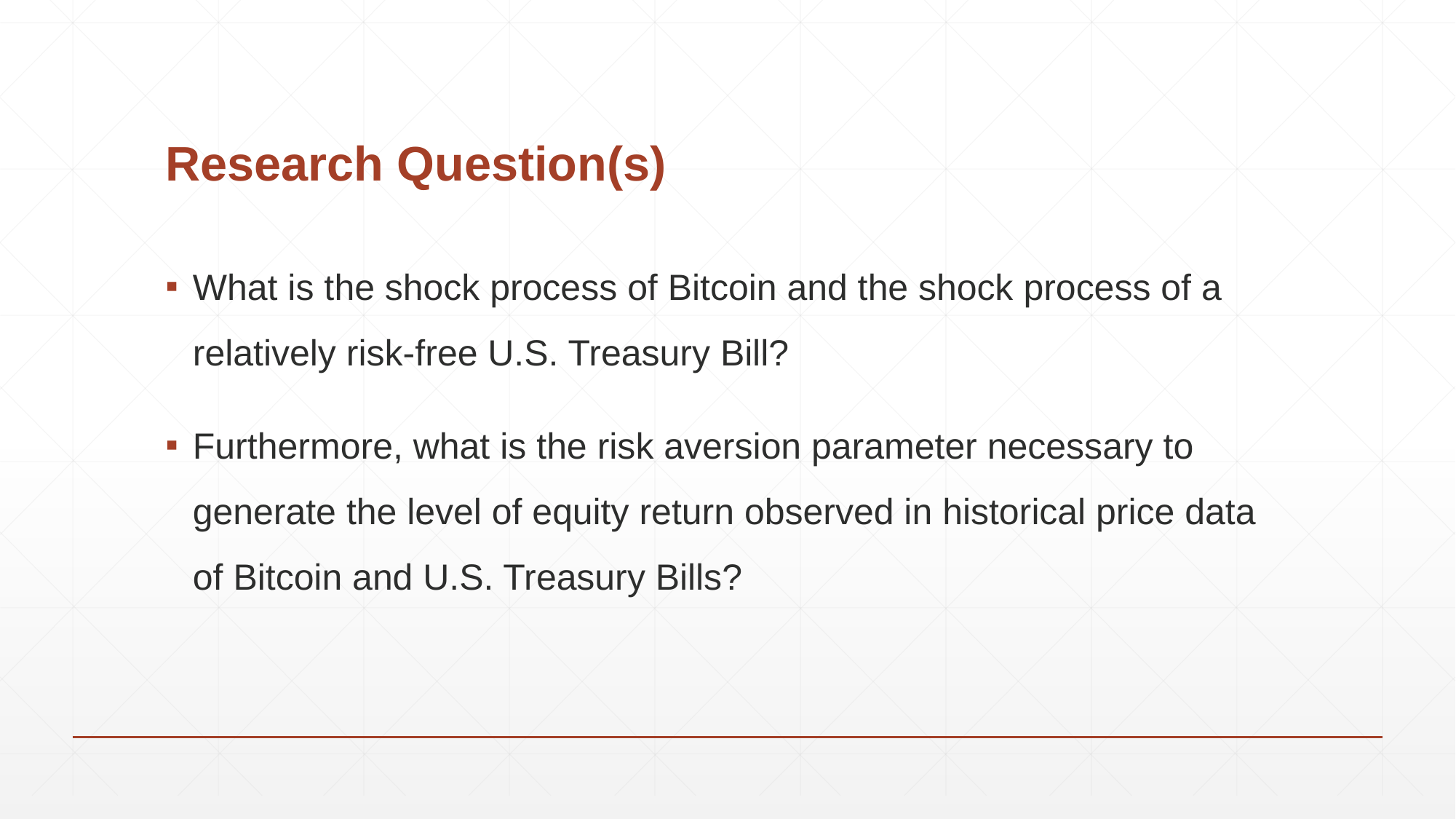

# Research Question(s)
What is the shock process of Bitcoin and the shock process of a relatively risk-free U.S. Treasury Bill?
Furthermore, what is the risk aversion parameter necessary to generate the level of equity return observed in historical price data of Bitcoin and U.S. Treasury Bills?